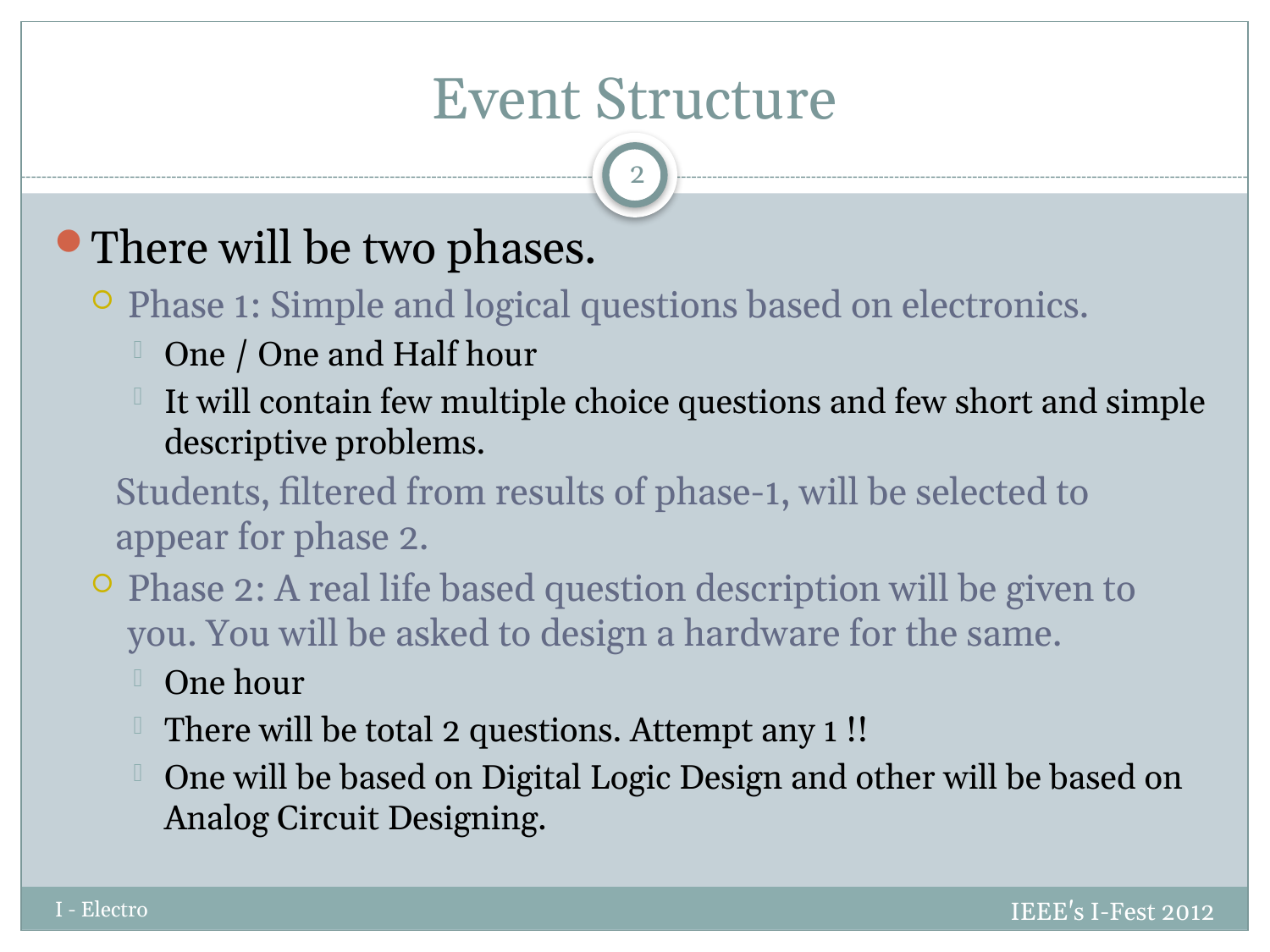

# Event Structure
2
There will be two phases.
Phase 1: Simple and logical questions based on electronics.
One / One and Half hour
It will contain few multiple choice questions and few short and simple descriptive problems.
Students, filtered from results of phase-1, will be selected to appear for phase 2.
Phase 2: A real life based question description will be given to you. You will be asked to design a hardware for the same.
One hour
There will be total 2 questions. Attempt any 1 !!
One will be based on Digital Logic Design and other will be based on Analog Circuit Designing.
IEEE's I-Fest 2012
I - Electro